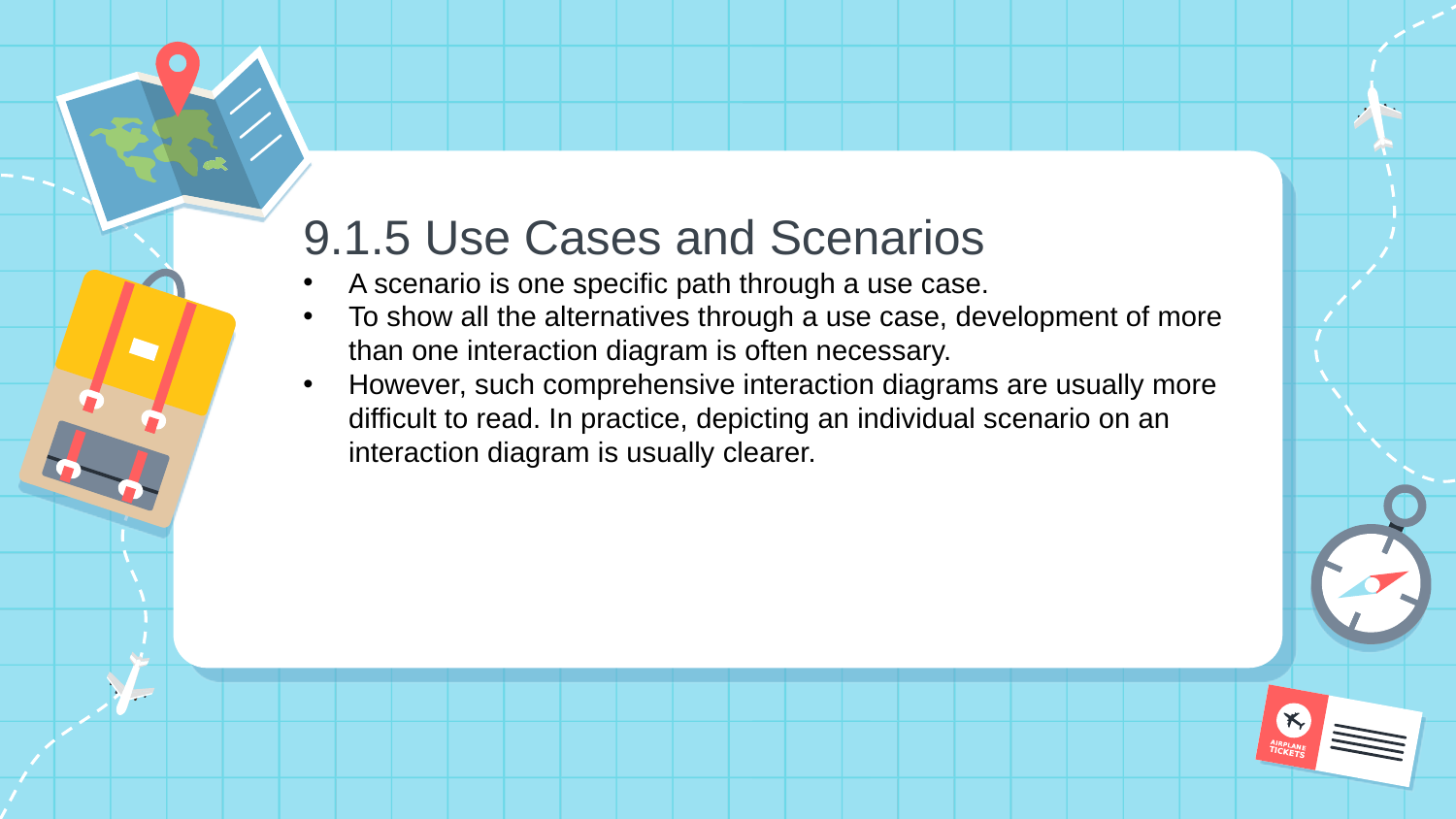

9.1.5 Use Cases and Scenarios
A scenario is one specific path through a use case.
To show all the alternatives through a use case, development of more than one interaction diagram is often necessary.
However, such comprehensive interaction diagrams are usually more difficult to read. In practice, depicting an individual scenario on an interaction diagram is usually clearer.